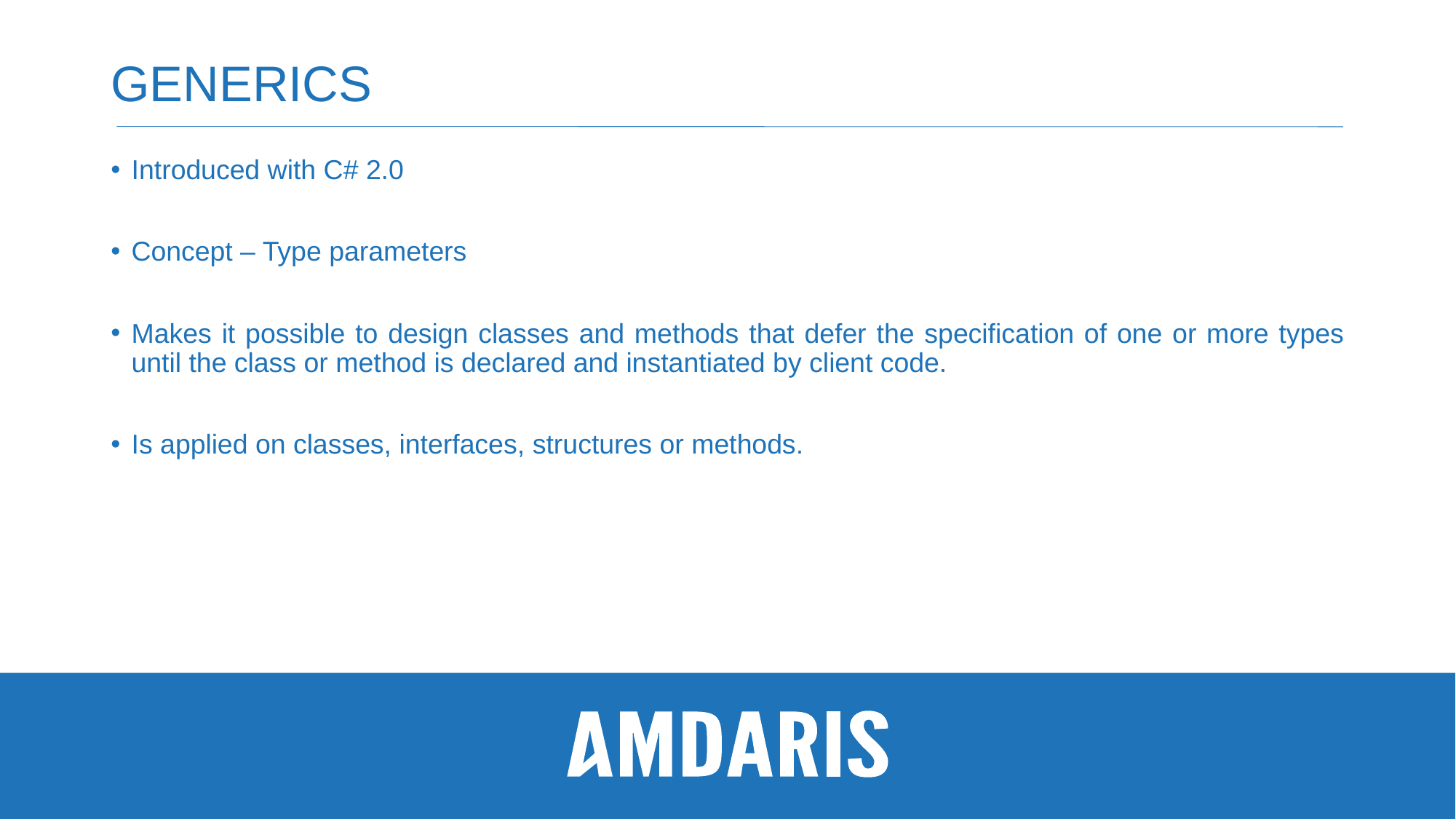

# Generics
Introduced with C# 2.0

Concept – Type parameters

Makes it possible to design classes and methods that defer the specification of one or more types until the class or method is declared and instantiated by client code.

Is applied on classes, interfaces, structures or methods.